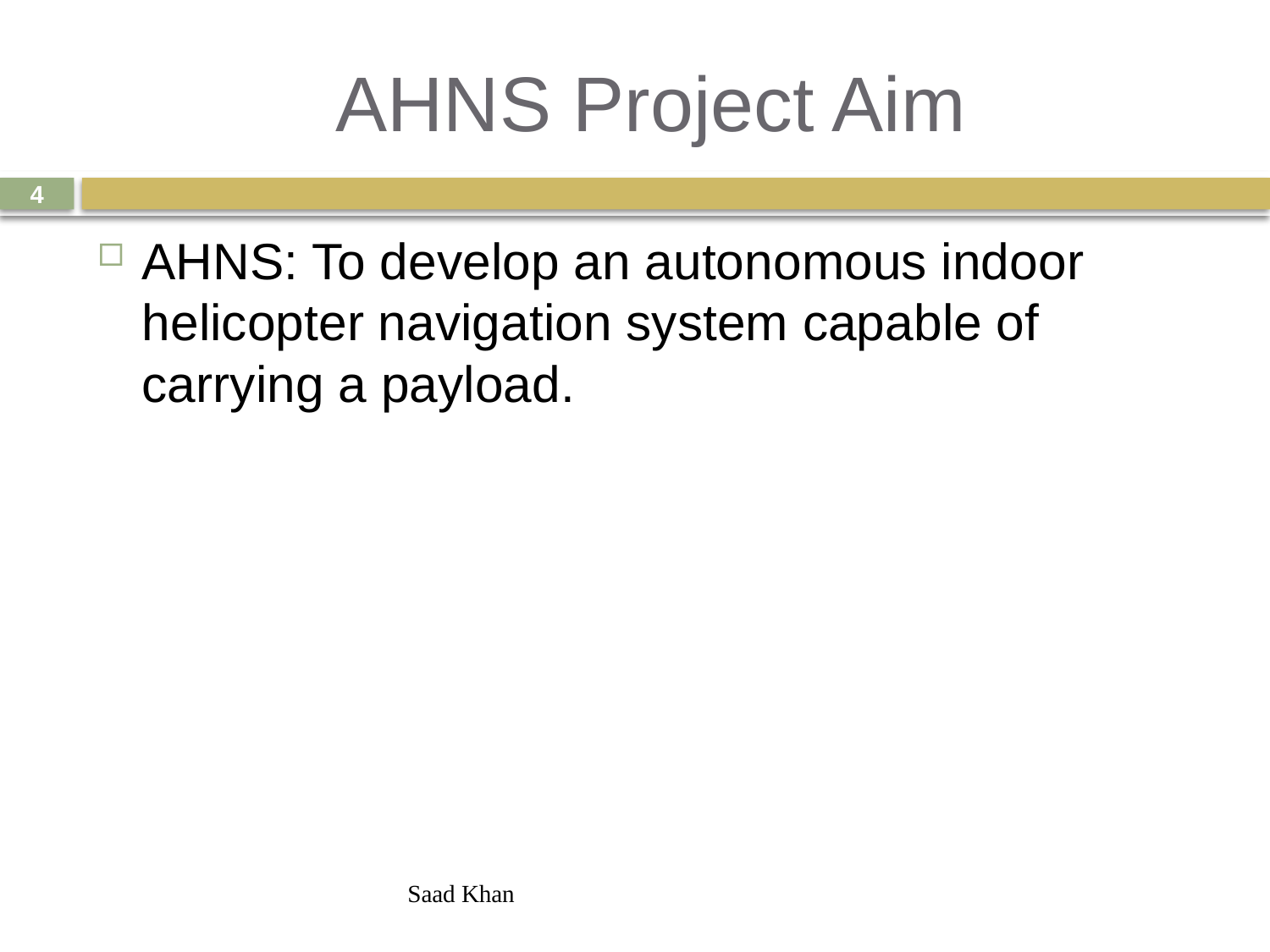

# AHNS Project Aim
4
AHNS: To develop an autonomous indoor helicopter navigation system capable of carrying a payload.

Saad Khan